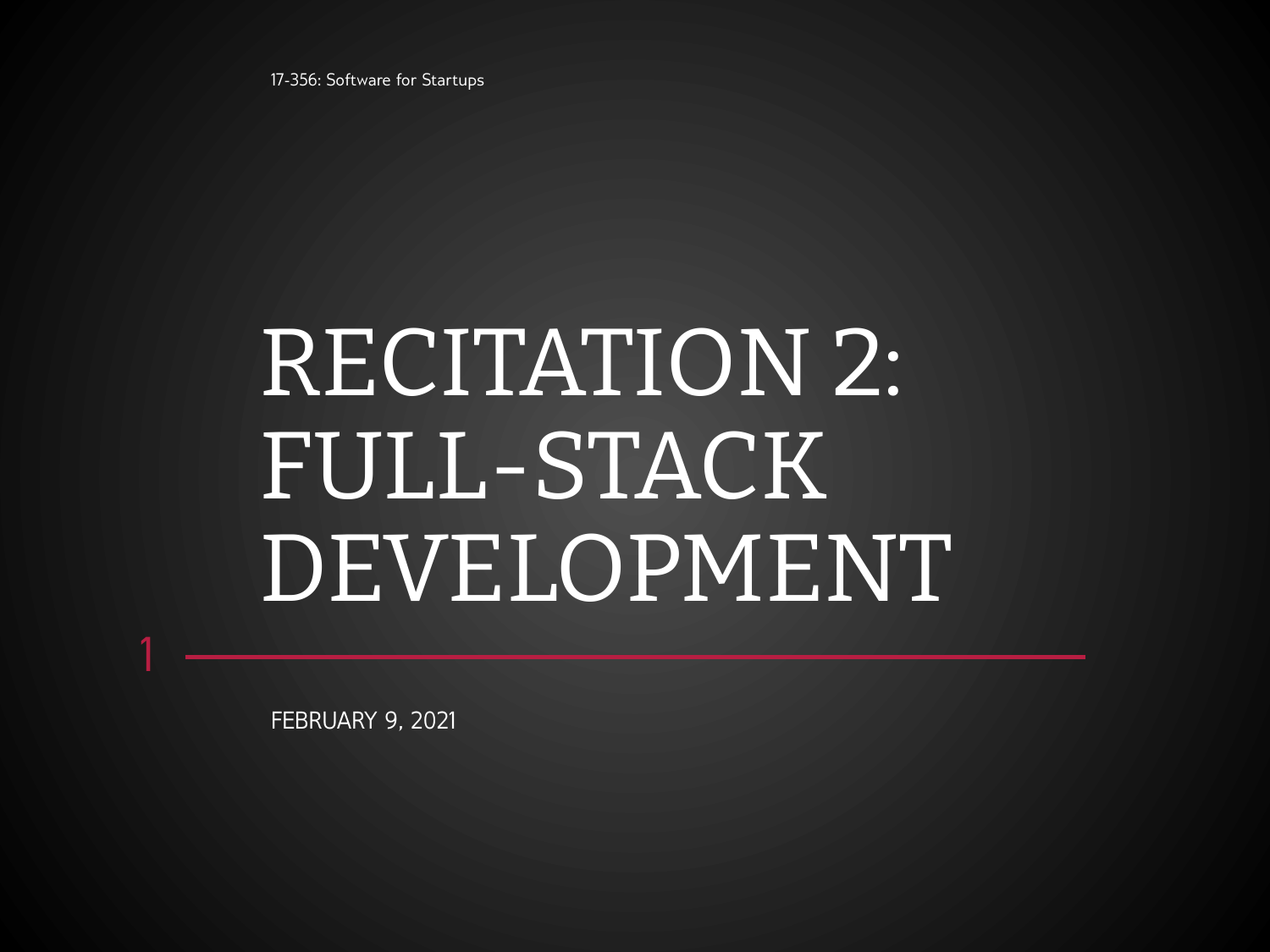

17-356: Software for Startups
# Recitation 2: Full-Stack Development
1
February 9, 2021